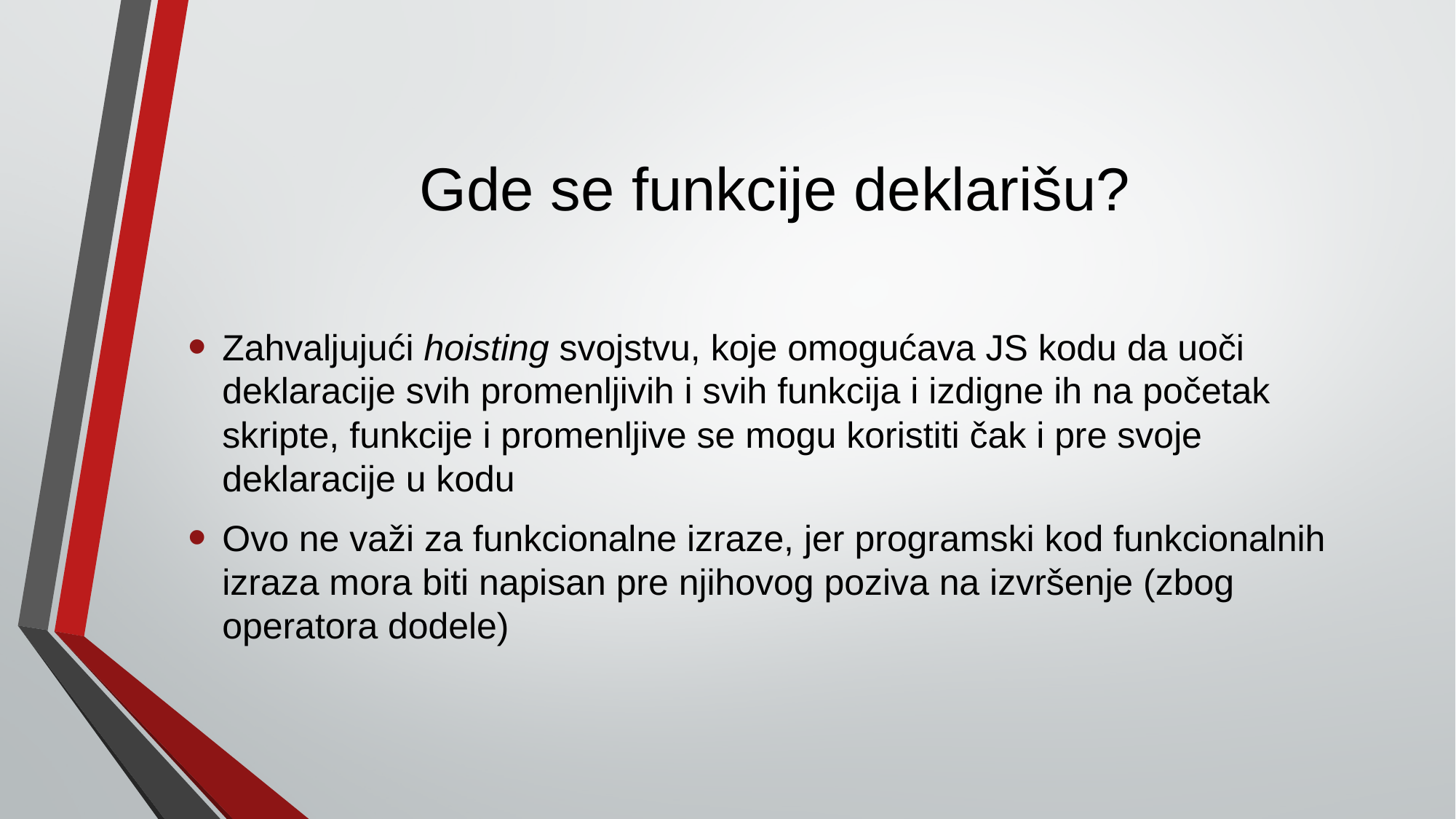

# Gde se funkcije deklarišu?
Zahvaljujući hoisting svojstvu, koje omogućava JS kodu da uoči deklaracije svih promenljivih i svih funkcija i izdigne ih na početak skripte, funkcije i promenljive se mogu koristiti čak i pre svoje deklaracije u kodu
Ovo ne važi za funkcionalne izraze, jer programski kod funkcionalnih izraza mora biti napisan pre njihovog poziva na izvršenje (zbog operatora dodele)